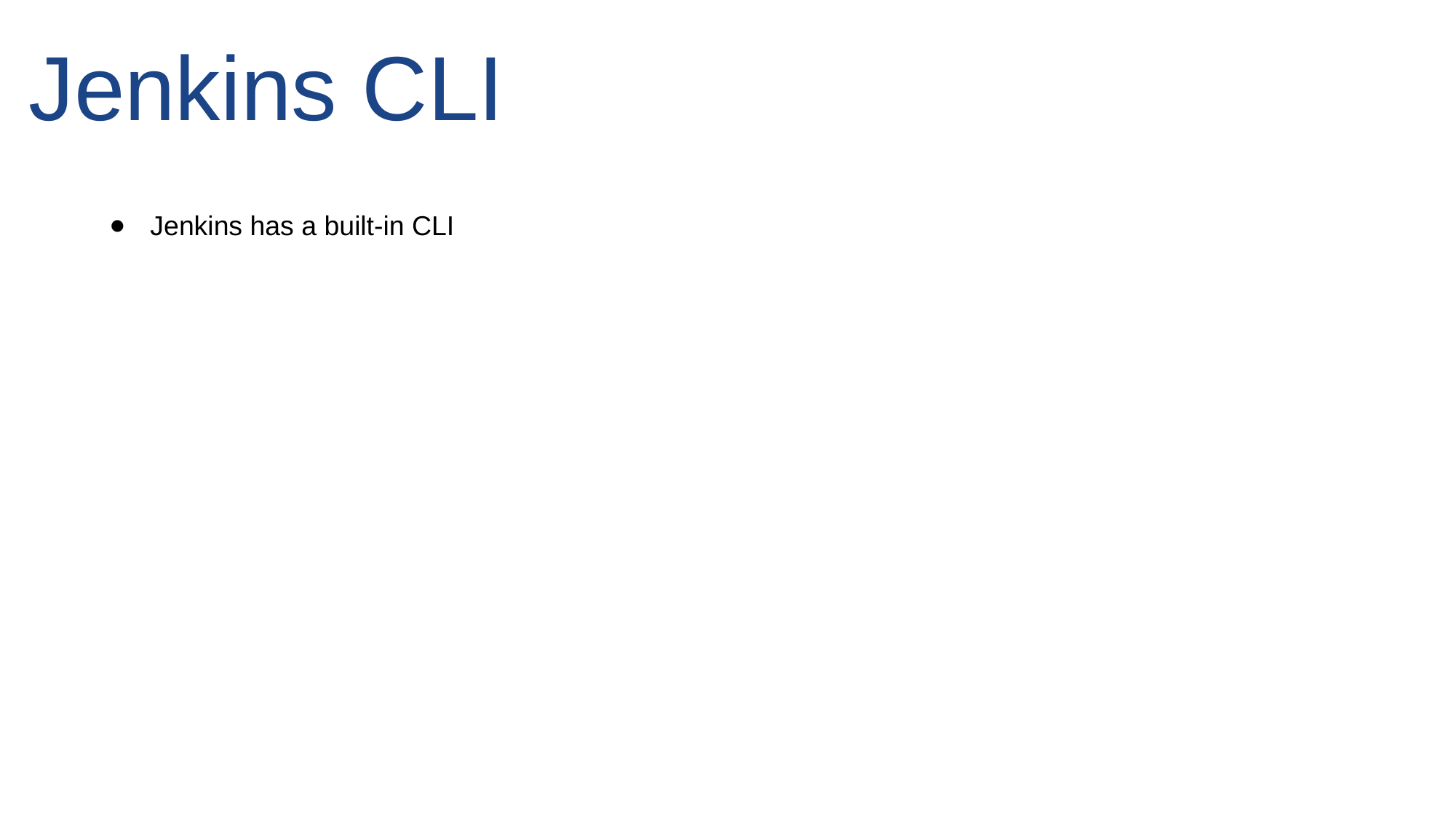

Jenkins CLI
Jenkins has a built-in CLI